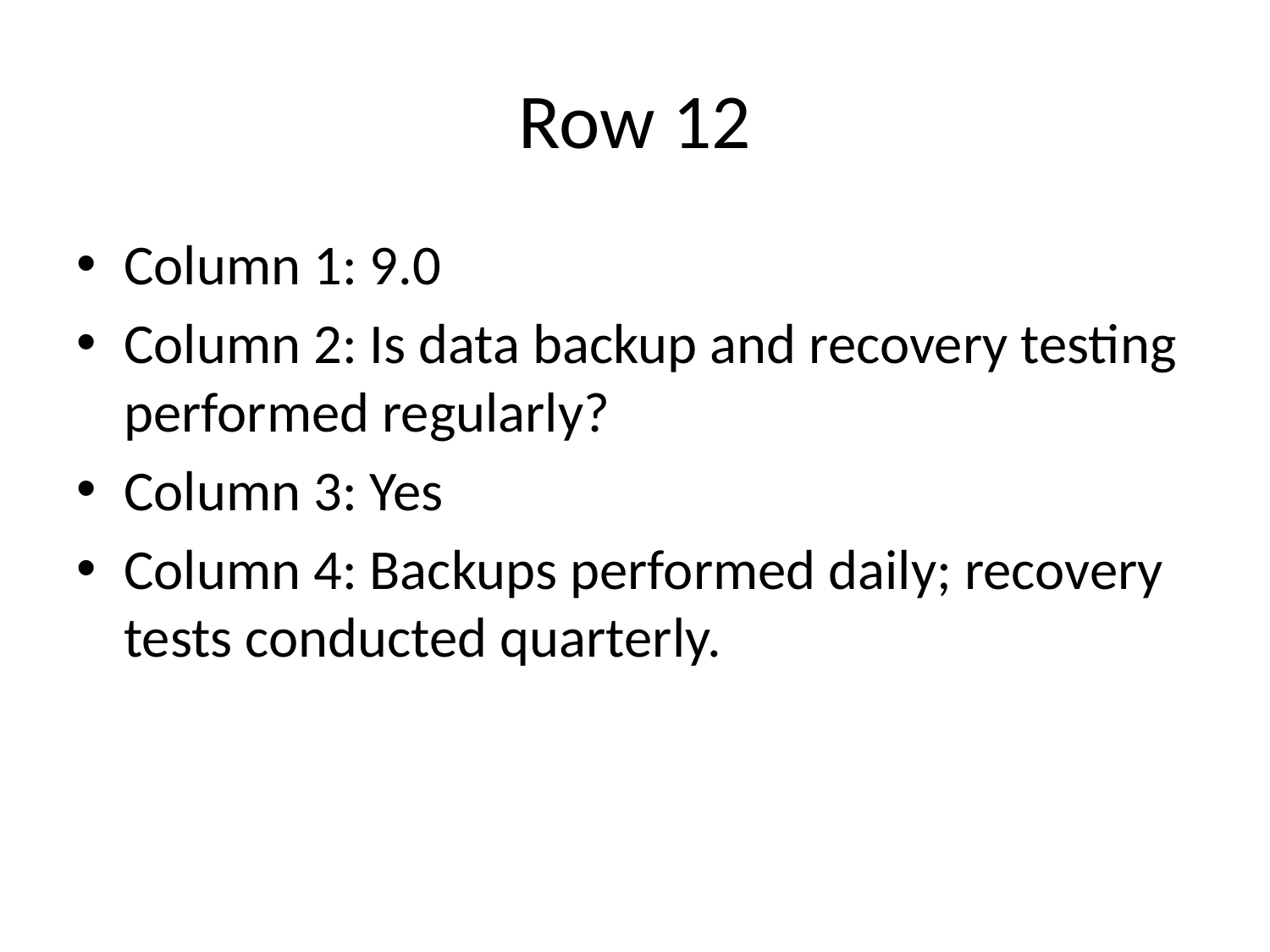

# Row 12
Column 1: 9.0
Column 2: Is data backup and recovery testing performed regularly?
Column 3: Yes
Column 4: Backups performed daily; recovery tests conducted quarterly.